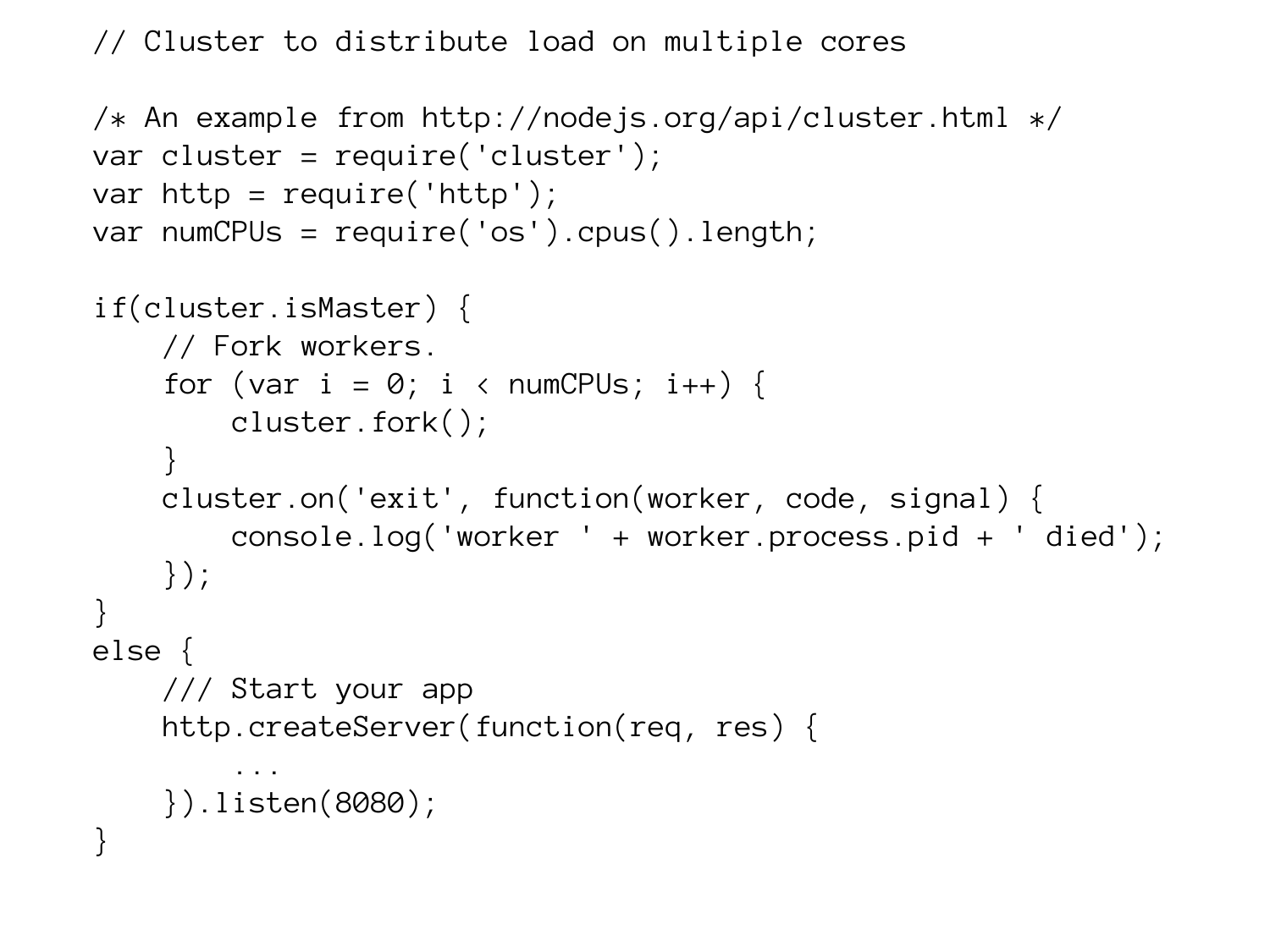

// Cluster to distribute load on multiple cores

/* An example from http://nodejs.org/api/cluster.html */
var cluster = require('cluster');
var http = require('http');
var numCPUs = require('os').cpus().length;

if(cluster.isMaster) {
    // Fork workers.
    for (var i = 0; i < numCPUs; i++) {
        cluster.fork();
    }
    cluster.on('exit', function(worker, code, signal) {
        console.log('worker ' + worker.process.pid + ' died');
    });
}
else {
    /// Start your app
    http.createServer(function(req, res) {
        ...
    }).listen(8080);
}